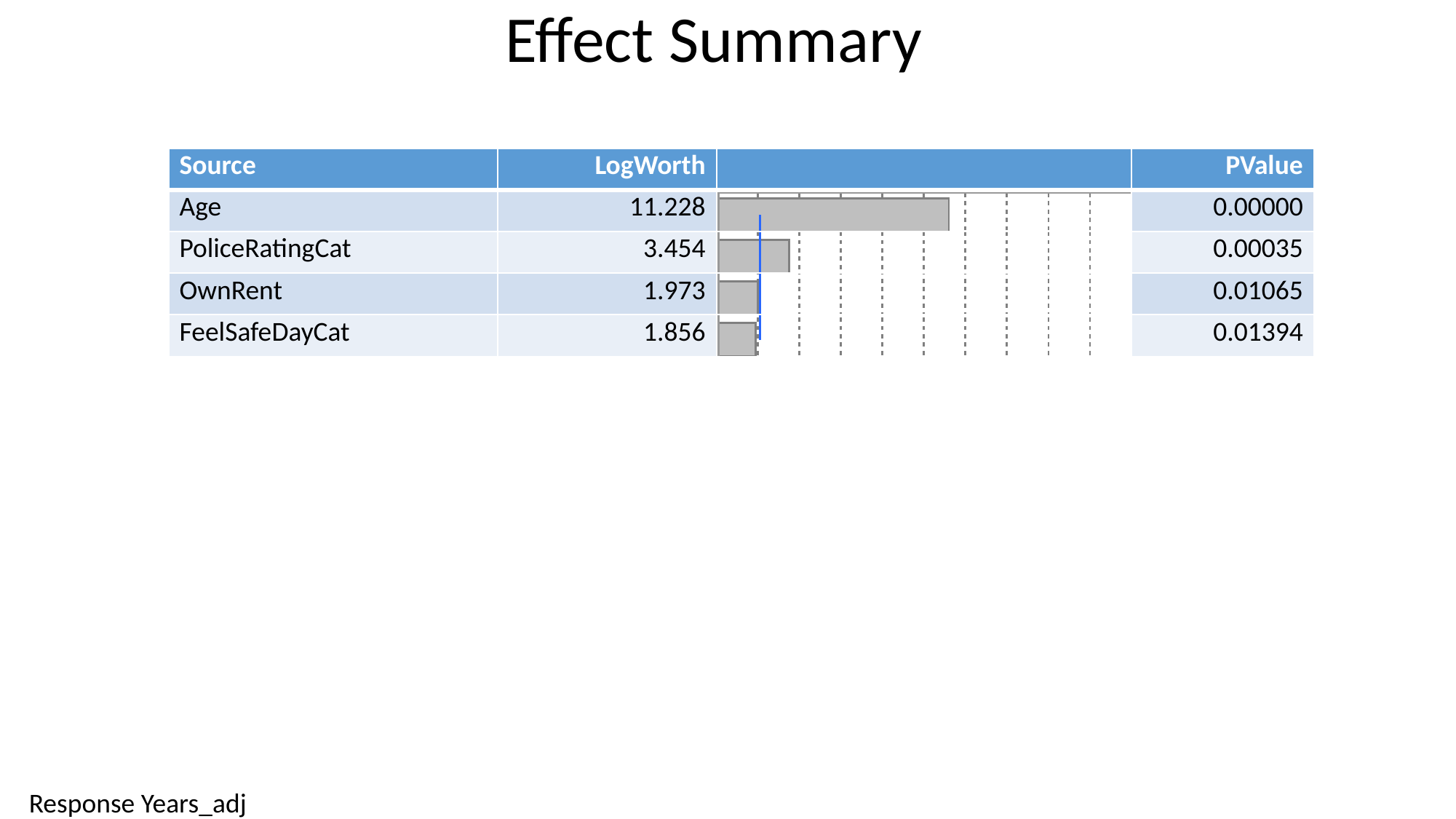

# Effect Summary
| Source | LogWorth |  | PValue |
| --- | --- | --- | --- |
| Age | 11.228 |  | 0.00000 |
| PoliceRatingCat | 3.454 |  | 0.00035 |
| OwnRent | 1.973 |  | 0.01065 |
| FeelSafeDayCat | 1.856 |  | 0.01394 |
Response Years_adj